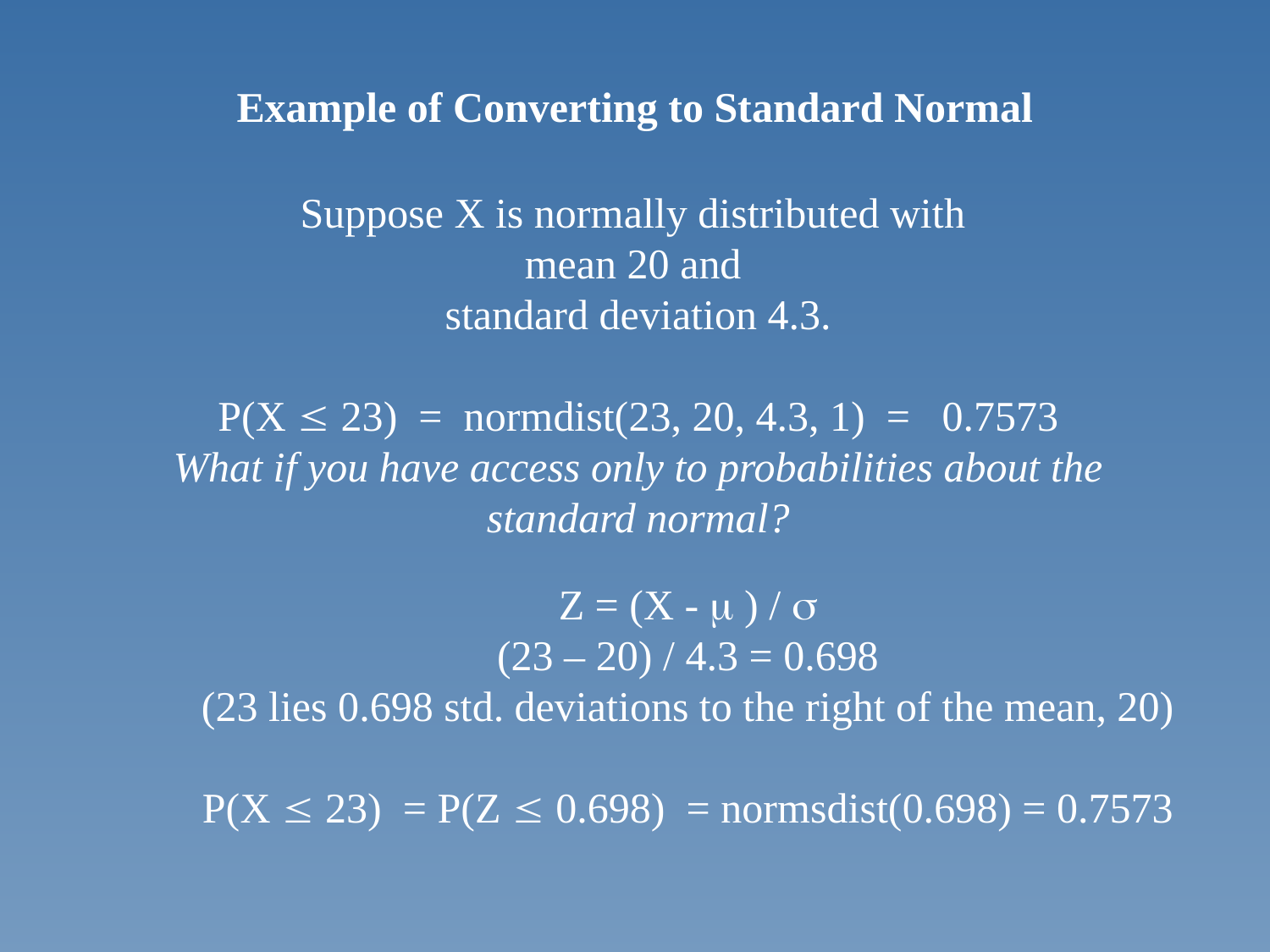

Example of Converting to Standard Normal
Suppose X is normally distributed with
mean 20 and
standard deviation 4.3.

P(X ≤ 23)  =  normdist(23, 20, 4.3, 1)  =   0.7573
What if you have access only to probabilities about the standard normal?

Z = (X - μ ) / σ
(23 – 20) / 4.3 = 0.698
(23 lies 0.698 std. deviations to the right of the mean, 20)

P(X ≤ 23)  = P(Z ≤ 0.698)  = normsdist(0.698) = 0.7573